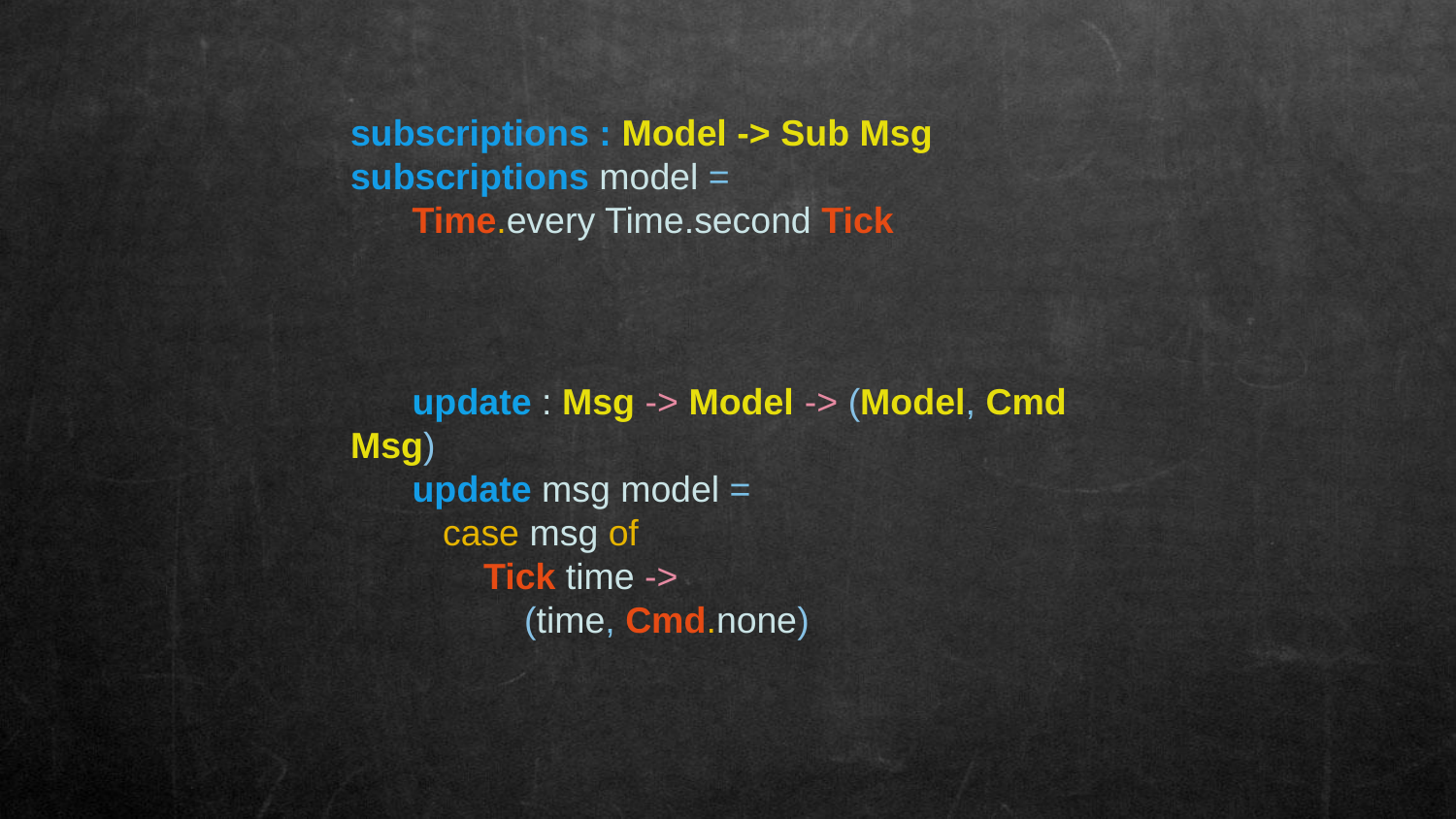

subscriptions : Model -> Sub Msg
subscriptions model =
Time.every Time.second Tick

update : Msg -> Model -> (Model, Cmd Msg)
update msg model =
   case msg of
       Tick time ->
           (time, Cmd.none)